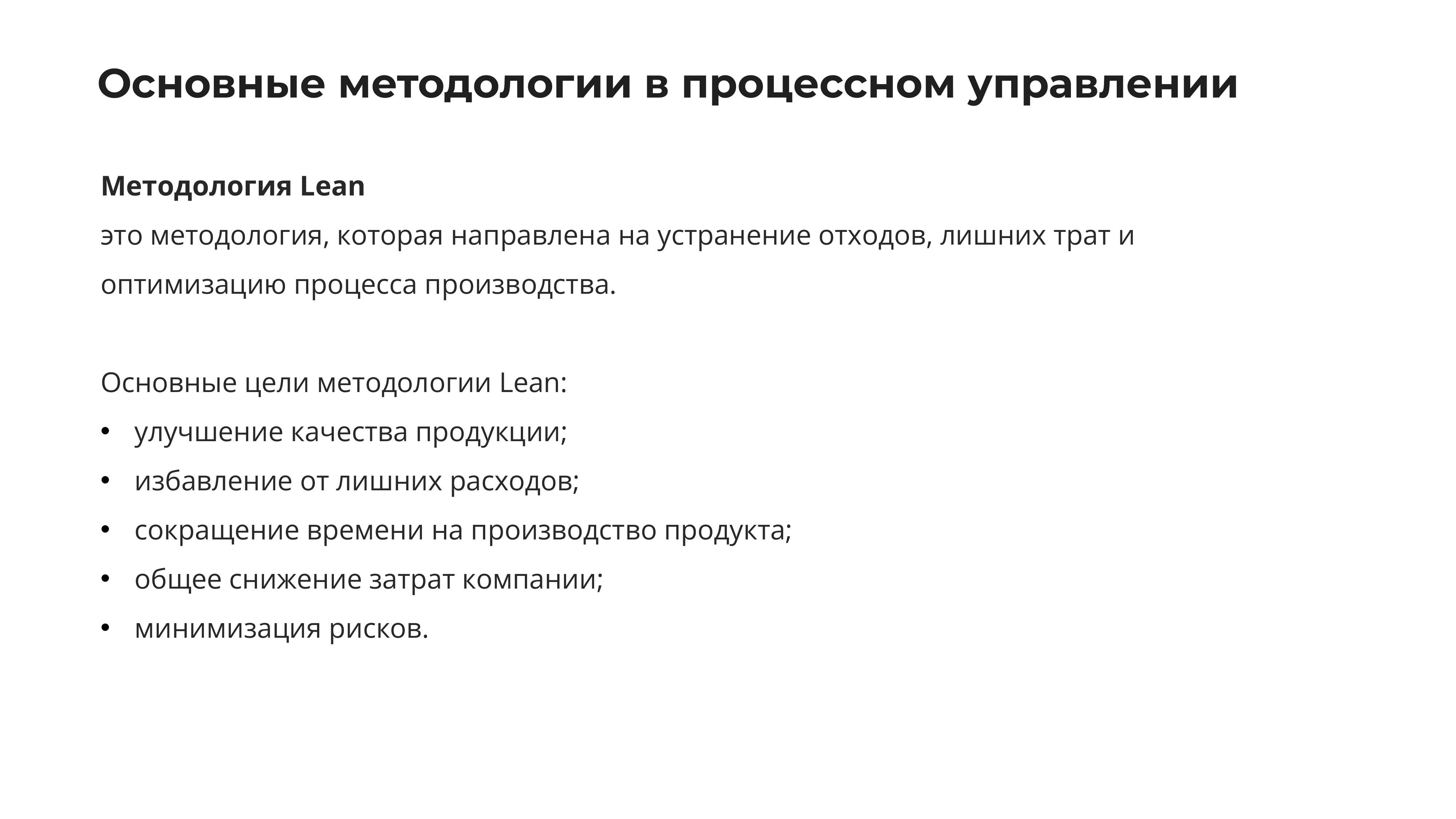

Основные методологии в процессном управлении
Методология Lean
это методология, которая направлена на устранение отходов, лишних трат и оптимизацию процесса производства.

Основные цели методологии Lean:
улучшение качества продукции;
избавление от лишних расходов;
сокращение времени на производство продукта;
общее снижение затрат компании;
минимизация рисков.